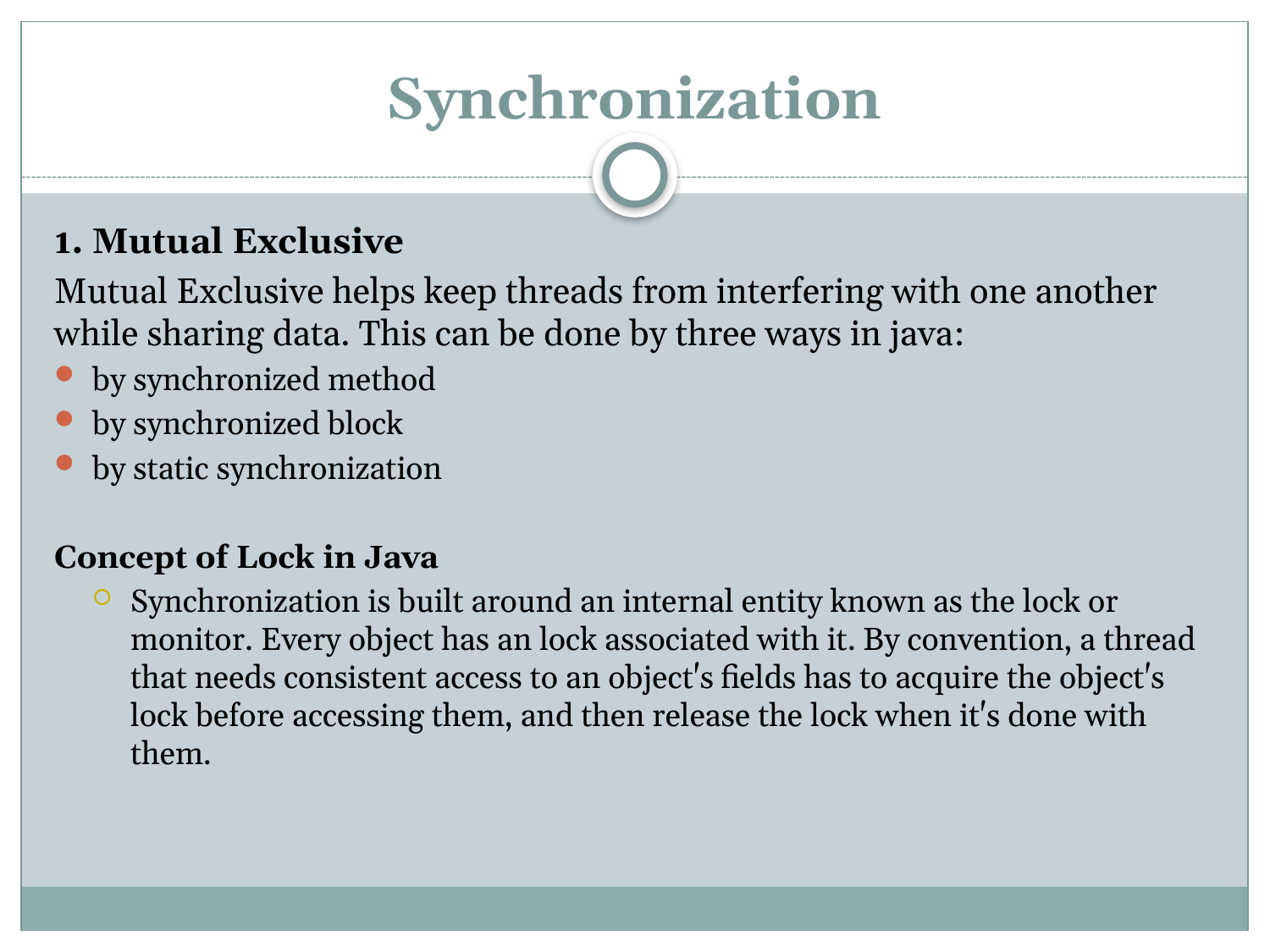

# Synchronization
1. Mutual Exclusive
Mutual Exclusive helps keep threads from interfering with one another while sharing data. This can be done by three ways in java:
by synchronized method
by synchronized block
by static synchronization

Concept of Lock in Java
Synchronization is built around an internal entity known as the lock or monitor. Every object has an lock associated with it. By convention, a thread that needs consistent access to an object's fields has to acquire the object's lock before accessing them, and then release the lock when it's done with them.